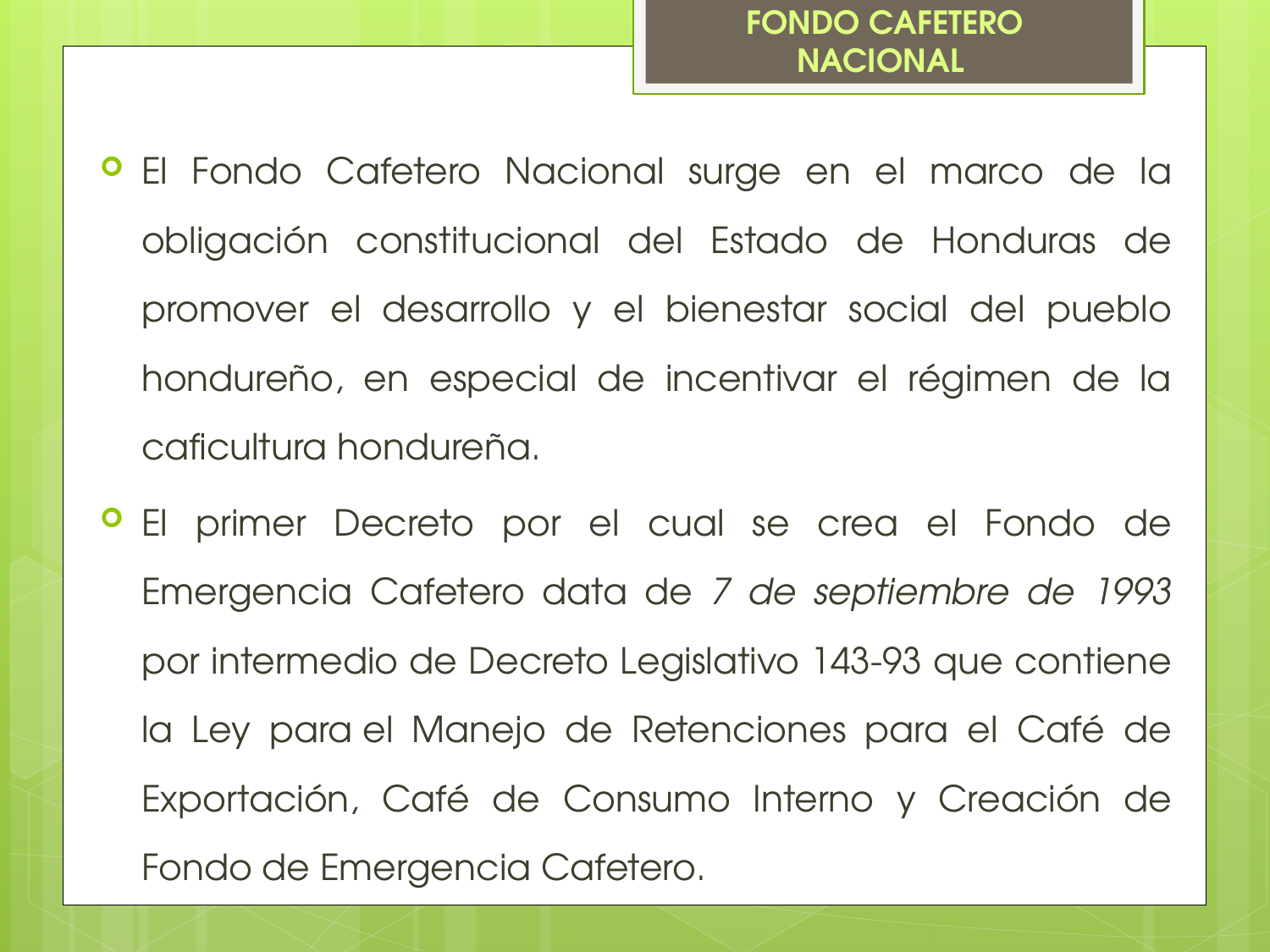

FONDO CAFETERO NACIONAL
El Fondo Cafetero Nacional surge en el marco de la obligación constitucional del Estado de Honduras de promover el desarrollo y el bienestar social del pueblo hondureño, en especial de incentivar el régimen de la caficultura hondureña.
El primer Decreto por el cual se crea el Fondo de Emergencia Cafetero data de 7 de septiembre de 1993 por intermedio de Decreto Legislativo 143-93 que contiene la Ley para el Manejo de Retenciones para el Café de Exportación, Café de Consumo Interno y Creación de Fondo de Emergencia Cafetero.